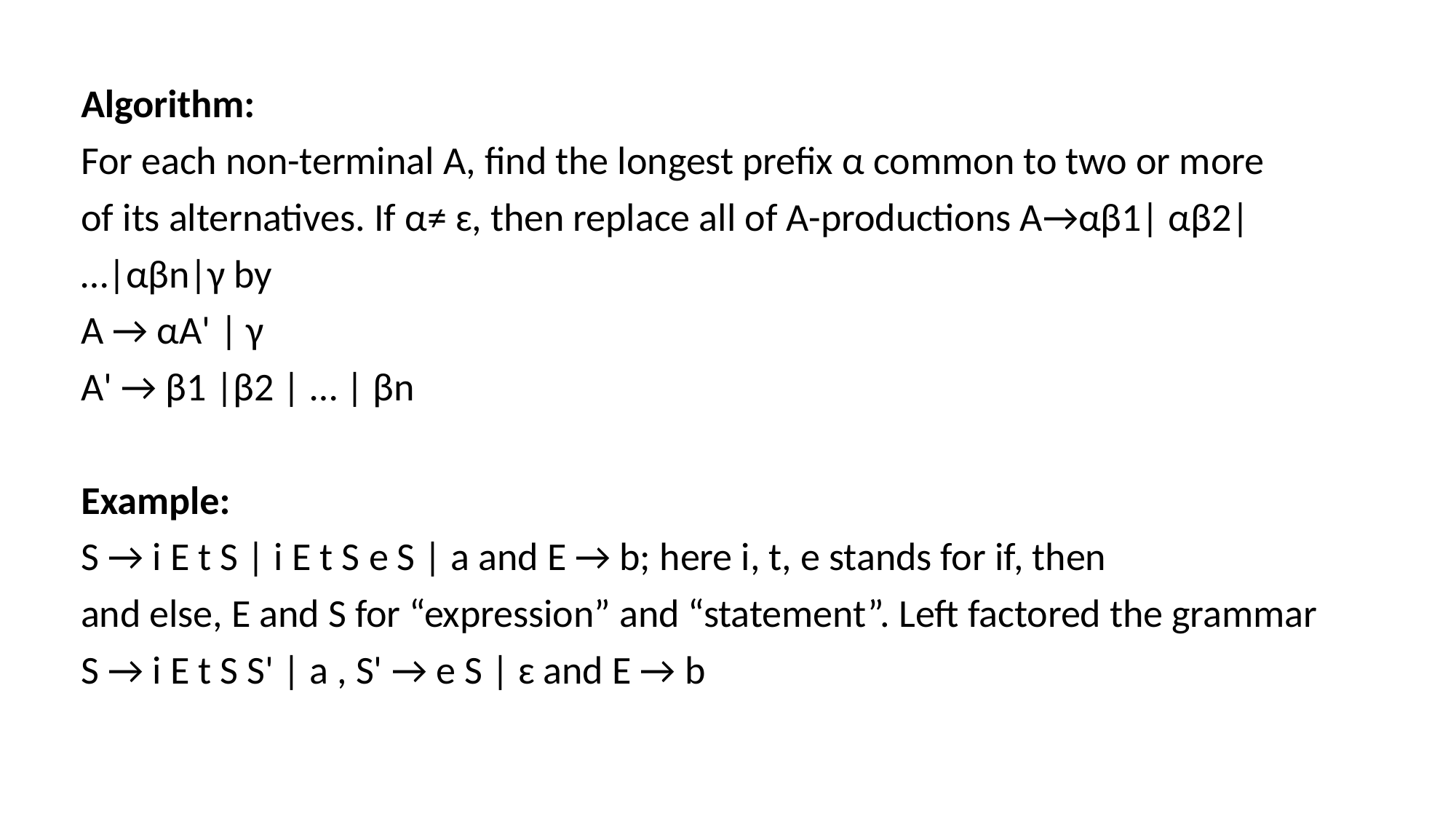

Algorithm:
For each non-terminal A, find the longest prefix α common to two or more
of its alternatives. If α≠ ɛ, then replace all of A-productions A→αβ1| αβ2|
…|αβn|γ by
A → αA' | γ
A' → β1 |β2 | … | βn

Example:
S → i E t S | i E t S e S | a and E → b; here i, t, e stands for if, then
and else, E and S for “expression” and “statement”. Left factored the grammar
S → i E t S S' | a , S' → e S | ɛ and E → b